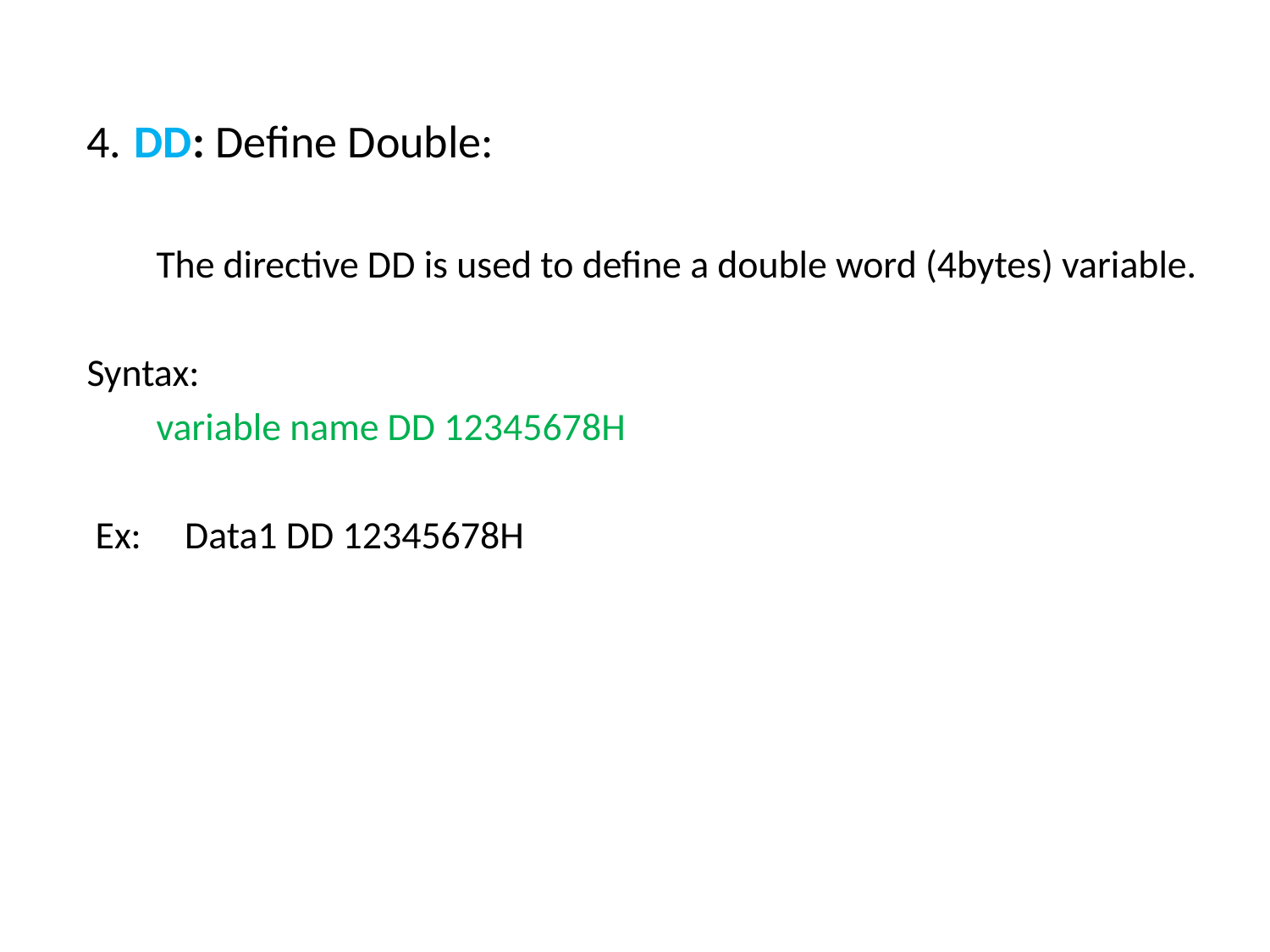

4. 	DD: Define Double:

        The directive DD is used to define a double word (4bytes) variable.

Syntax:
        variable name DD 12345678H

 Ex:     Data1 DD 12345678H